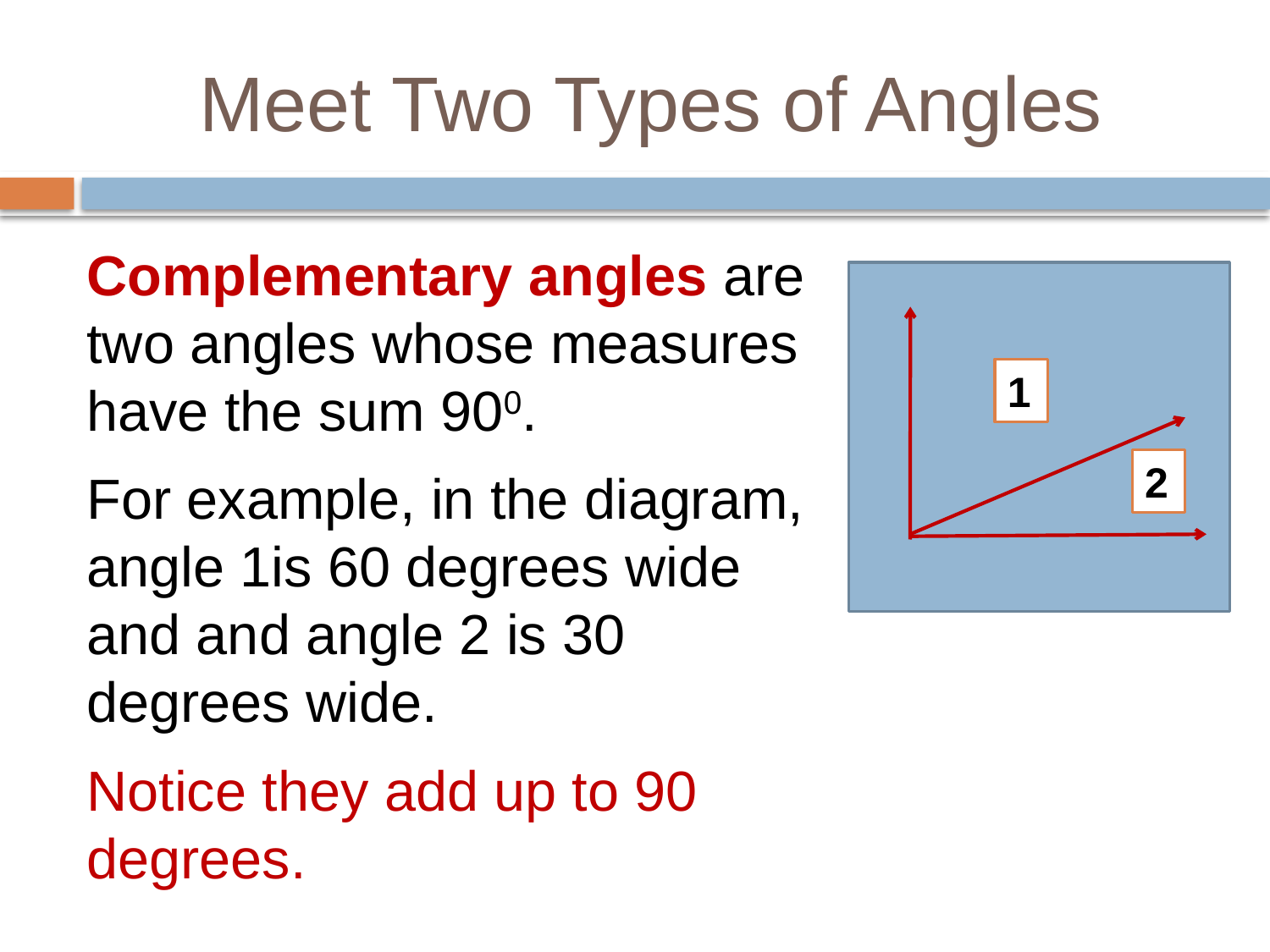

# Meet Two Types of Angles
Complementary angles are two angles whose measures have the sum 900.
For example, in the diagram, angle 1is 60 degrees wide and and angle 2 is 30 degrees wide.
Notice they add up to 90 degrees.

1
2